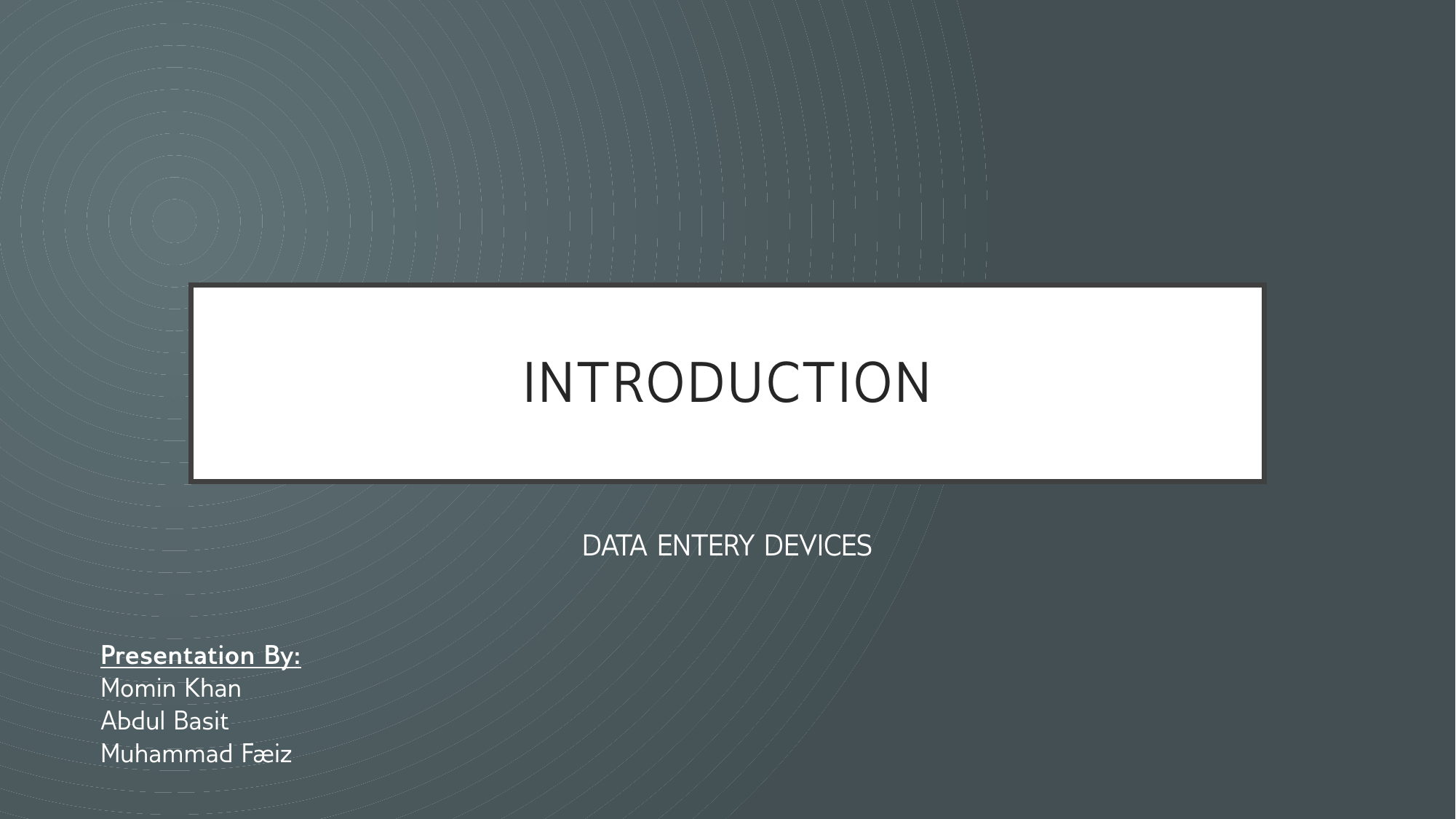

# INTRODUCTION
DATA ENTERY DEVICES

Presentation By:
Momin Khan
Abdul Basit
Muhammad Faeiz